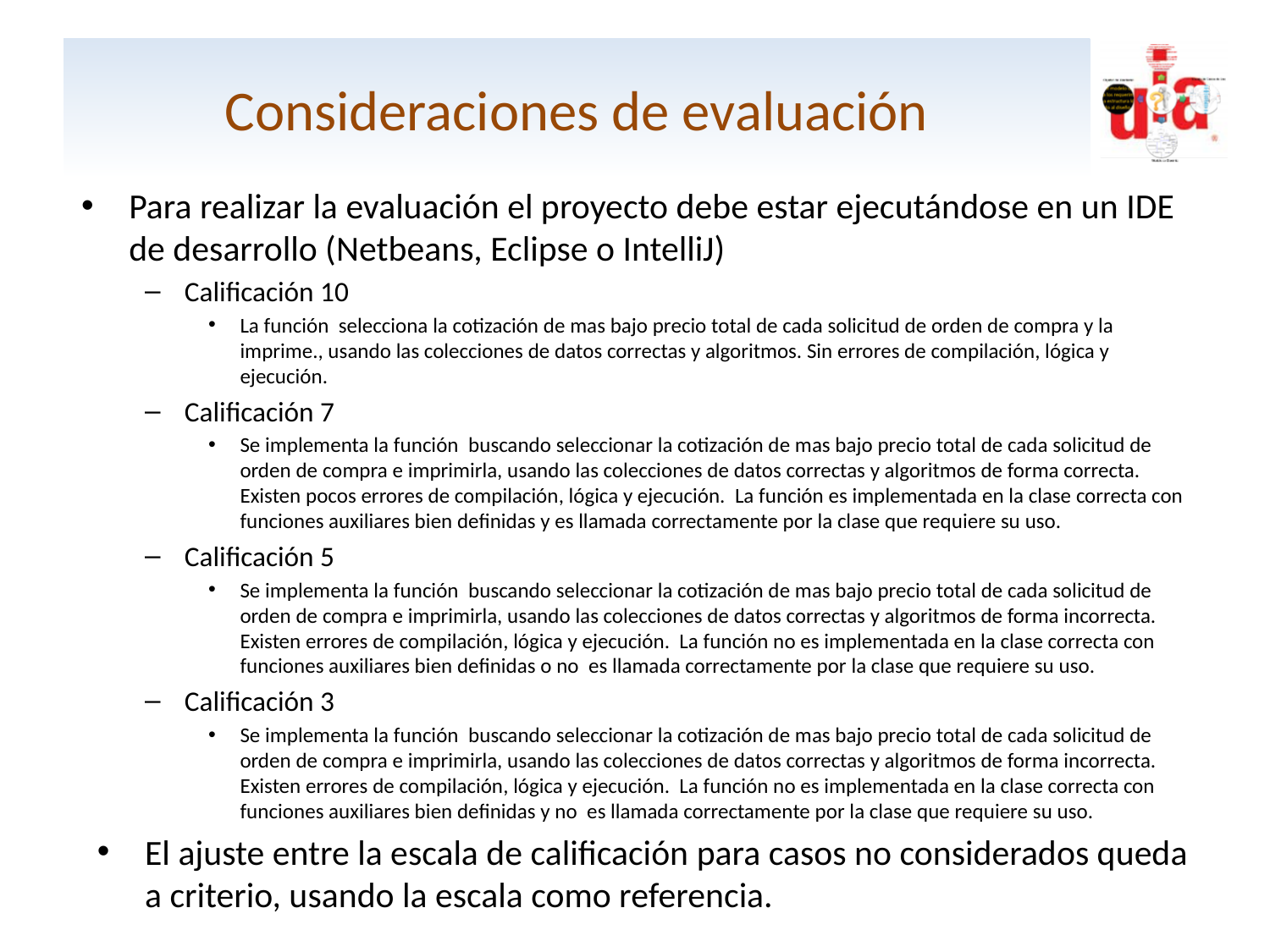

# Consideraciones de evaluación
Para realizar la evaluación el proyecto debe estar ejecutándose en un IDE de desarrollo (Netbeans, Eclipse o IntelliJ)
Calificación 10
La función  selecciona la cotización de mas bajo precio total de cada solicitud de orden de compra y la  imprime., usando las colecciones de datos correctas y algoritmos. Sin errores de compilación, lógica y ejecución.
Calificación 7
Se implementa la función  buscando seleccionar la cotización de mas bajo precio total de cada solicitud de orden de compra e imprimirla, usando las colecciones de datos correctas y algoritmos de forma correcta. Existen pocos errores de compilación, lógica y ejecución.  La función es implementada en la clase correcta con funciones auxiliares bien definidas y es llamada correctamente por la clase que requiere su uso.
Calificación 5
Se implementa la función  buscando seleccionar la cotización de mas bajo precio total de cada solicitud de orden de compra e imprimirla, usando las colecciones de datos correctas y algoritmos de forma incorrecta. Existen errores de compilación, lógica y ejecución.  La función no es implementada en la clase correcta con funciones auxiliares bien definidas o no  es llamada correctamente por la clase que requiere su uso.
Calificación 3
Se implementa la función  buscando seleccionar la cotización de mas bajo precio total de cada solicitud de orden de compra e imprimirla, usando las colecciones de datos correctas y algoritmos de forma incorrecta. Existen errores de compilación, lógica y ejecución.  La función no es implementada en la clase correcta con funciones auxiliares bien definidas y no  es llamada correctamente por la clase que requiere su uso.
El ajuste entre la escala de calificación para casos no considerados queda a criterio, usando la escala como referencia.